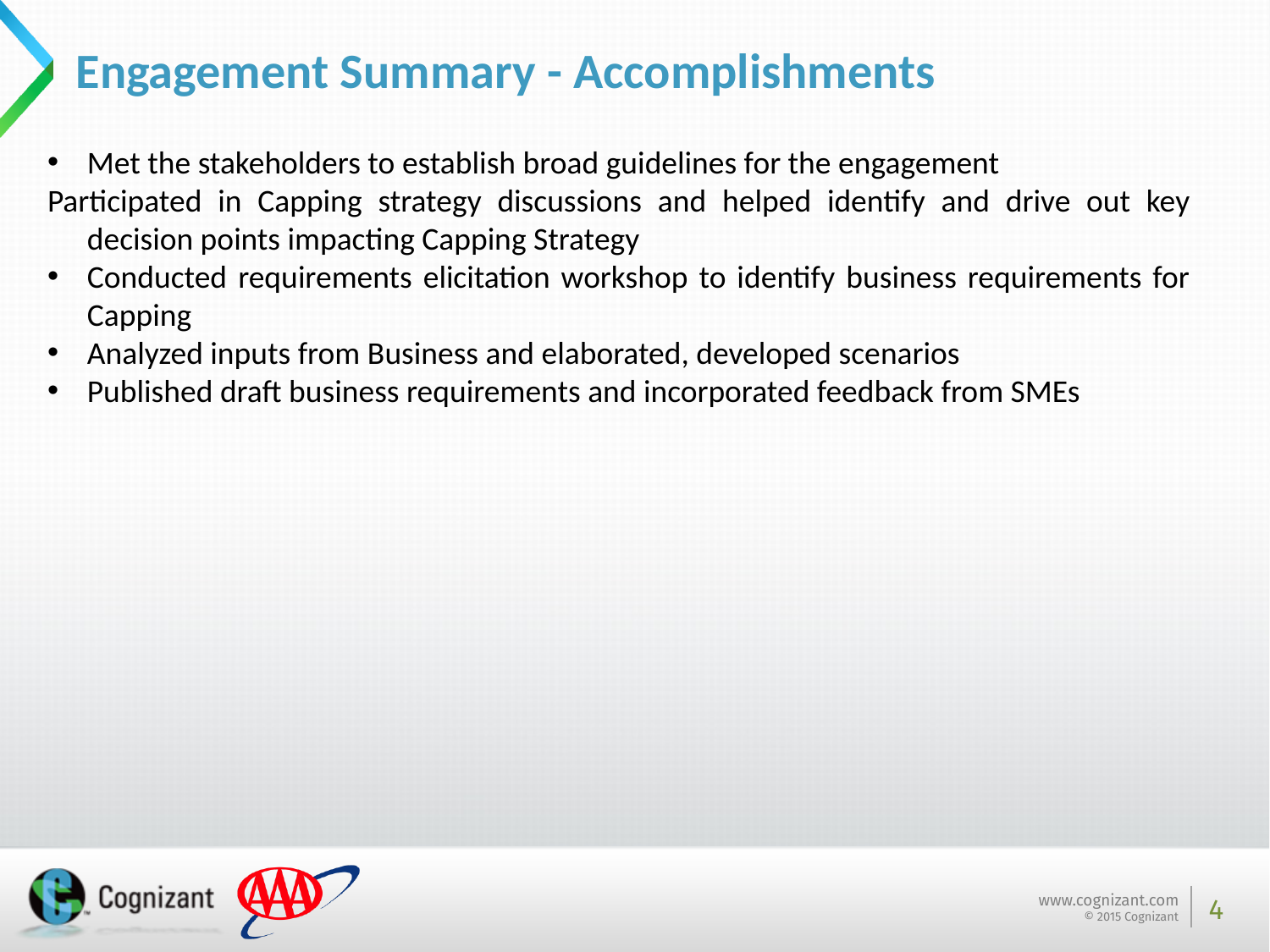

# Engagement Summary - Accomplishments
Met the stakeholders to establish broad guidelines for the engagement
Participated in Capping strategy discussions and helped identify and drive out key decision points impacting Capping Strategy
Conducted requirements elicitation workshop to identify business requirements for Capping
Analyzed inputs from Business and elaborated, developed scenarios
Published draft business requirements and incorporated feedback from SMEs